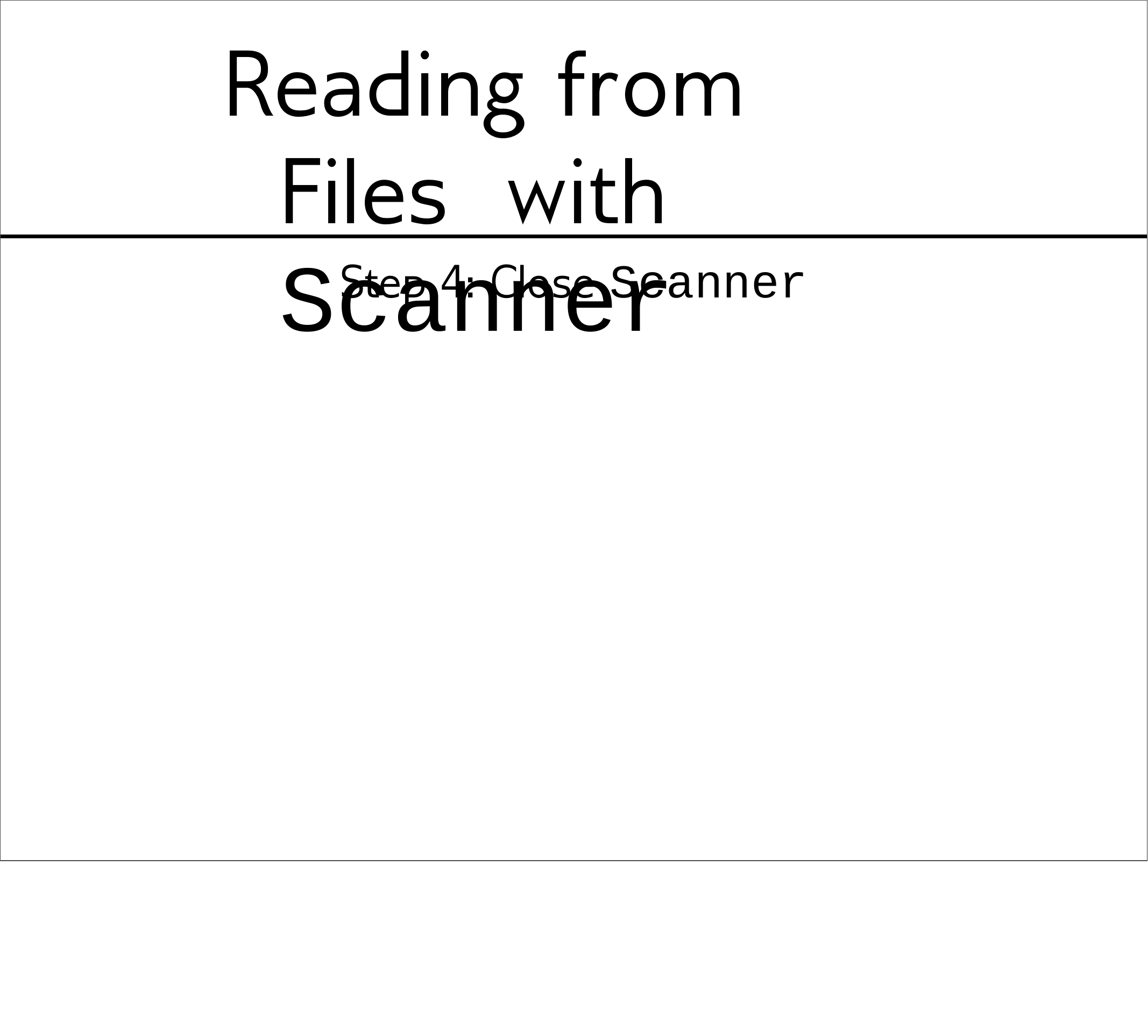

Reading from	Files  with Scanner

Step 4: Close Scanner